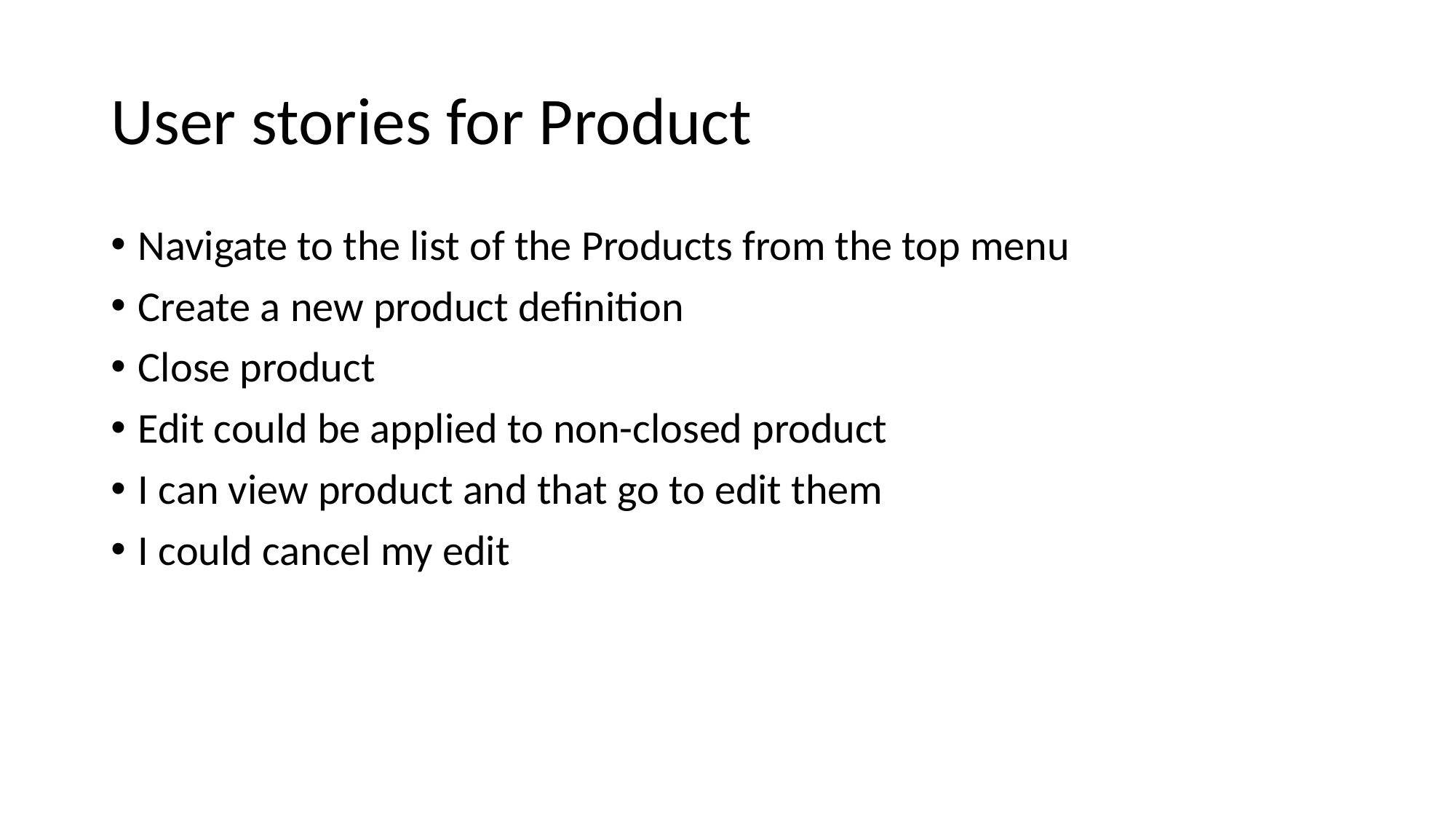

# User stories for Product
Navigate to the list of the Products from the top menu
Create a new product definition
Close product
Edit could be applied to non-closed product
I can view product and that go to edit them
I could cancel my edit